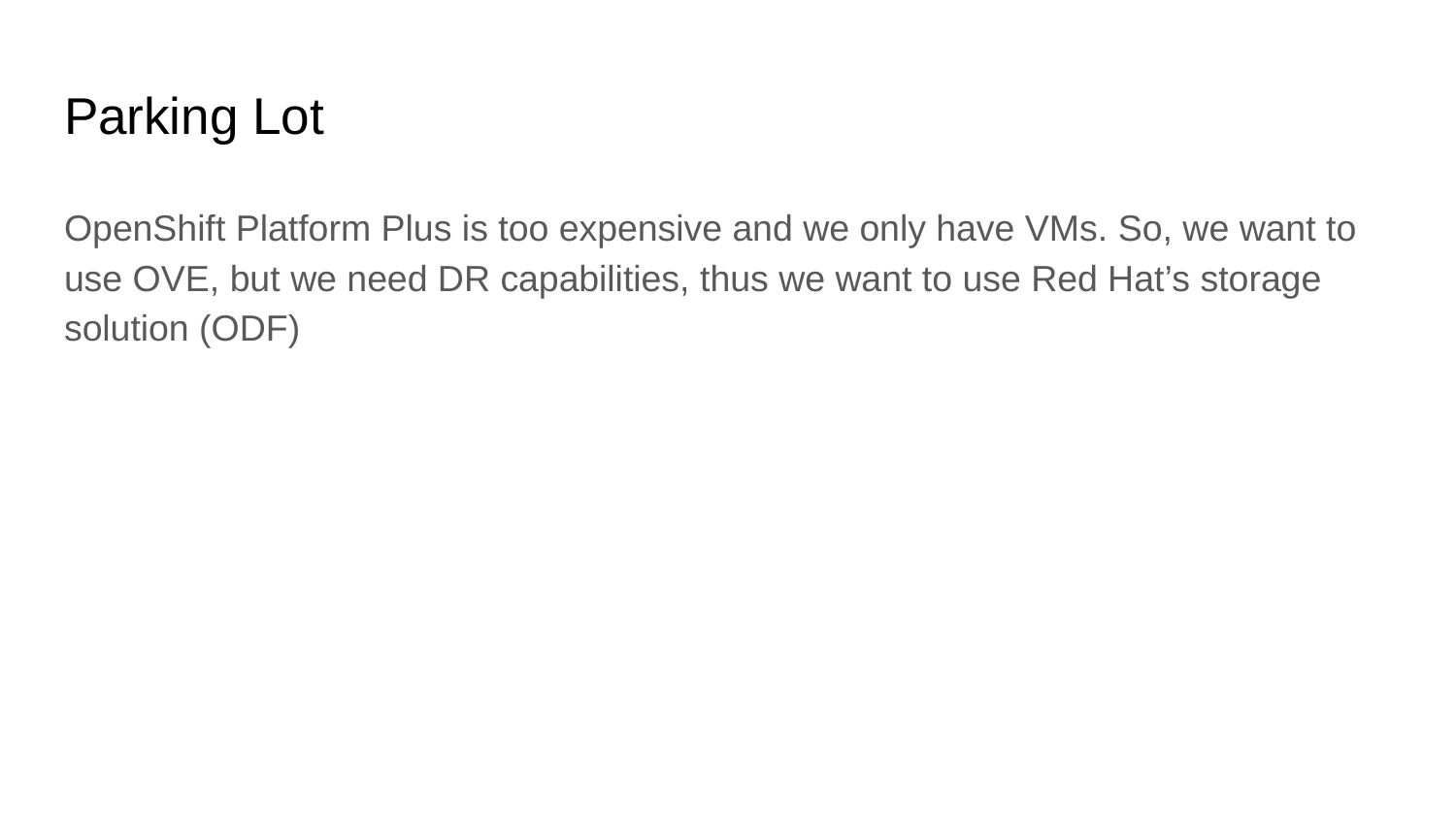

# Parking Lot
OpenShift Platform Plus is too expensive and we only have VMs. So, we want to use OVE, but we need DR capabilities, thus we want to use Red Hat’s storage solution (ODF)